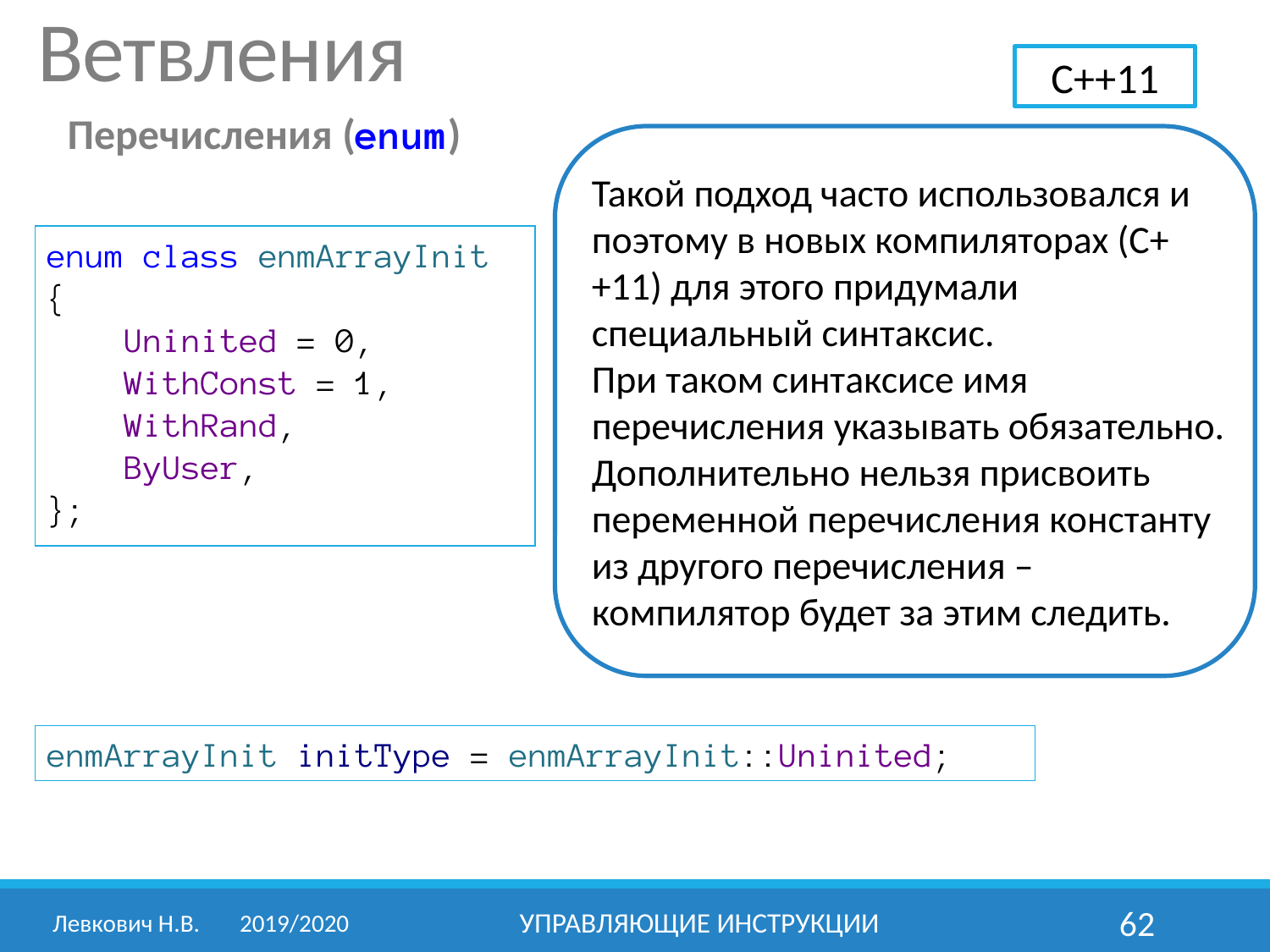

Ветвления
C++11
Перечисления (enum)
Такой подход часто использовался и поэтому в новых компиляторах (С++11) для этого придумали специальный синтаксис.
При таком синтаксисе имя перечисления указывать обязательно.
Дополнительно нельзя присвоить переменной перечисления константу из другого перечисления – компилятор будет за этим следить.
enum class enmArrayInit
{
    Uninited = 0,
    WithConst = 1,
    WithRand,
    ByUser,
};

enmArrayInit initType = enmArrayInit::Uninited;
Левкович Н.В.	2019/2020
Управляющие инструкции
62